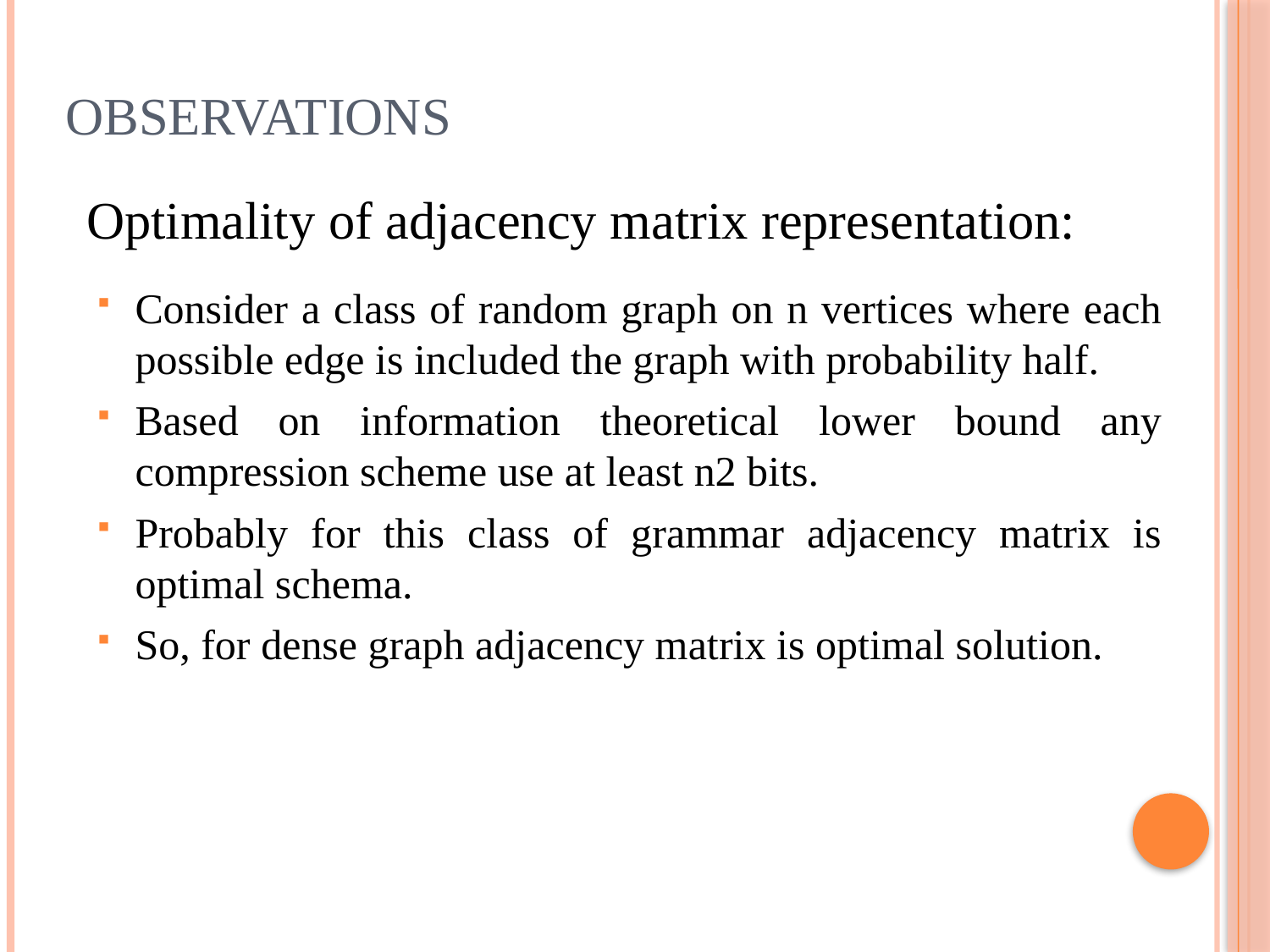

# Observations
Optimality of adjacency matrix representation:

Consider a class of random graph on n vertices where each possible edge is included the graph with probability half.
Based on information theoretical lower bound any compression scheme use at least n2 bits.
Probably for this class of grammar adjacency matrix is optimal schema.
So, for dense graph adjacency matrix is optimal solution.